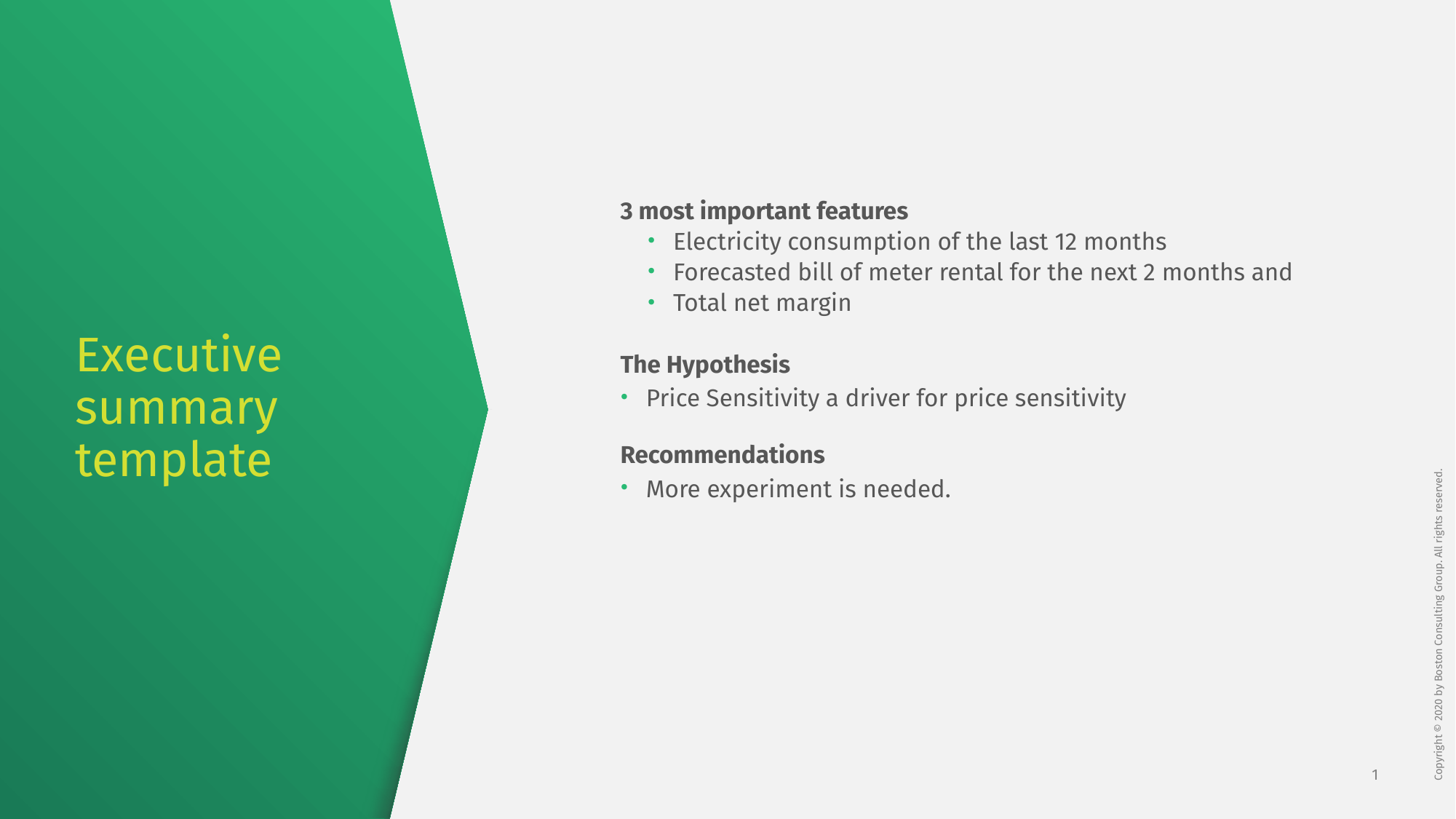

3 most important features
Electricity consumption of the last 12 months
Forecasted bill of meter rental for the next 2 months and
Total net margin

The Hypothesis
Price Sensitivity a driver for price sensitivity

Recommendations
More experiment is needed.
# Executive summary template